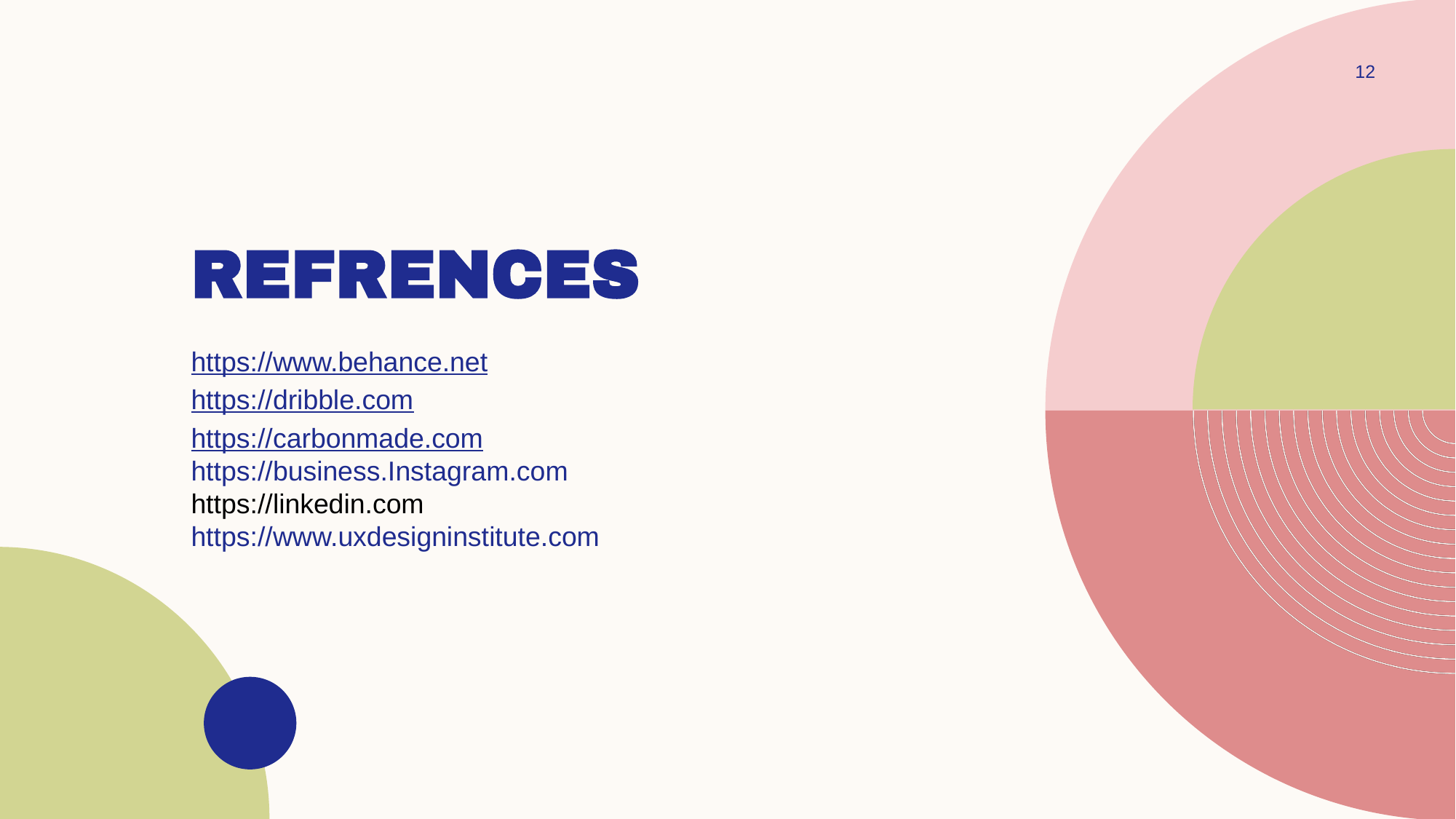

12
# REFRENCES
https://www.behance.net
https://dribble.com
https://carbonmade.com
https://business.Instagram.com
https://linkedin.com
https://www.uxdesigninstitute.com